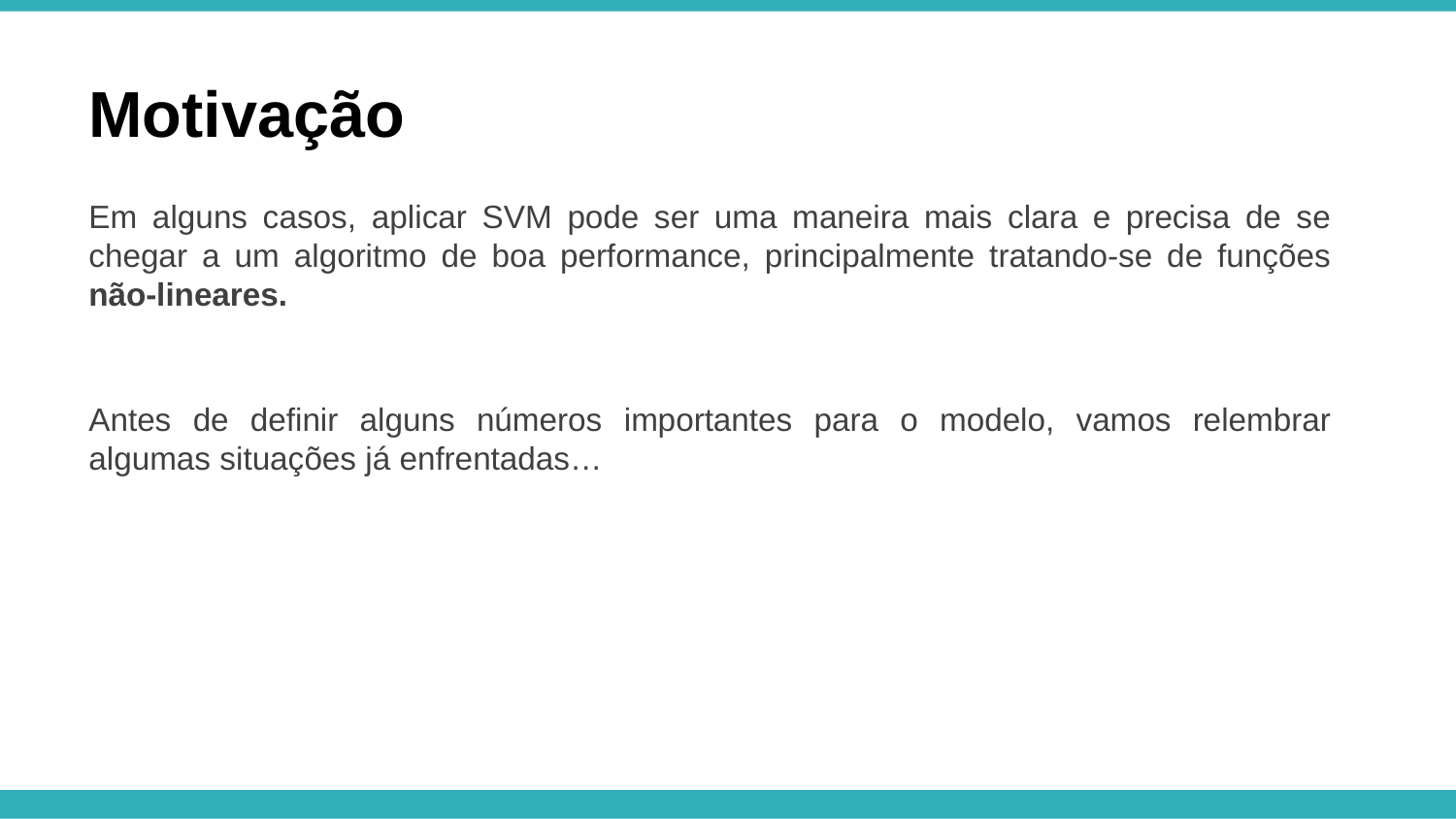

Motivação
Em alguns casos, aplicar SVM pode ser uma maneira mais clara e precisa de se chegar a um algoritmo de boa performance, principalmente tratando-se de funções não-lineares.
Antes de definir alguns números importantes para o modelo, vamos relembrar algumas situações já enfrentadas…